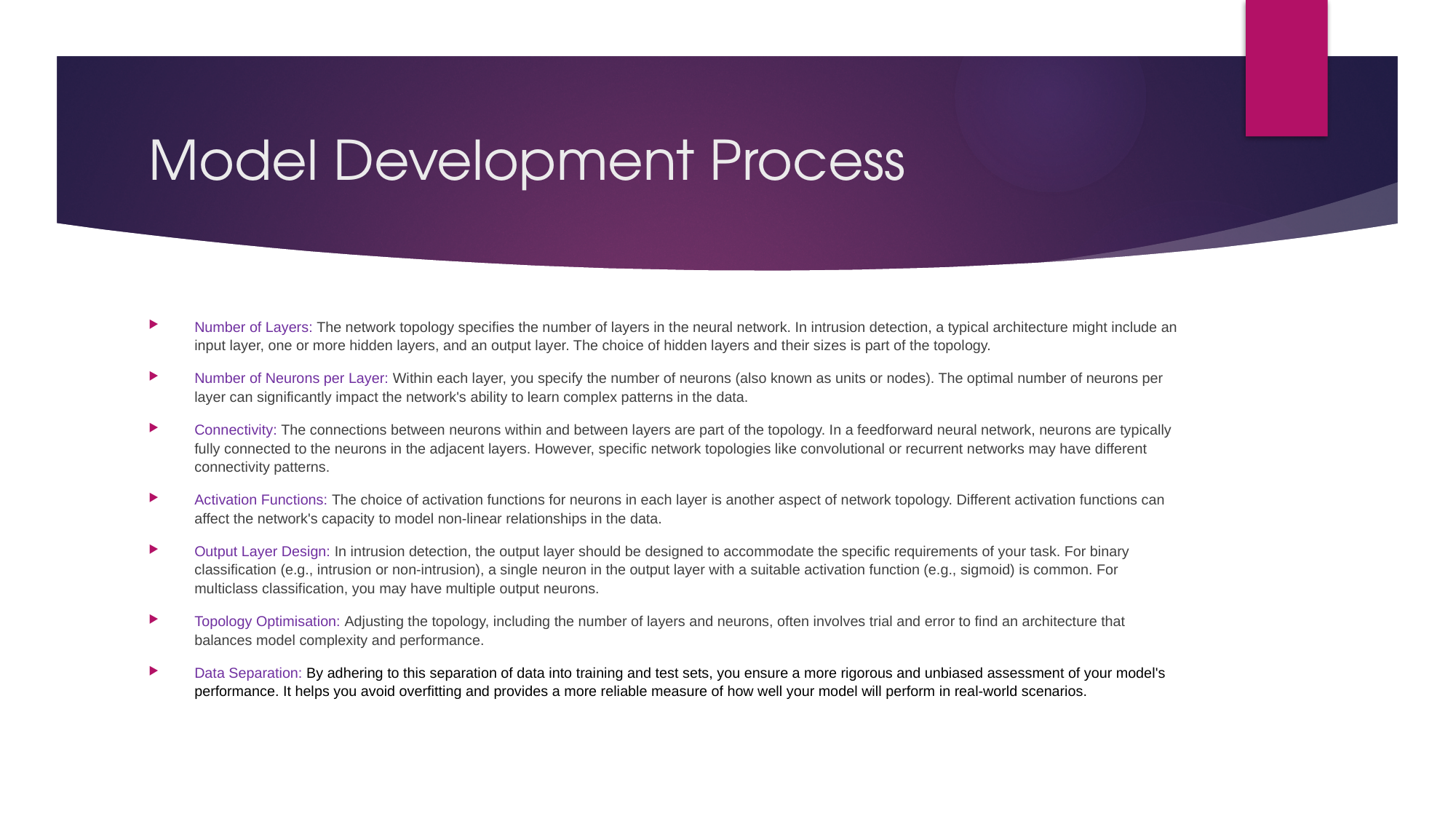

# Model Development Process
Number of Layers: The network topology specifies the number of layers in the neural network. In intrusion detection, a typical architecture might include an input layer, one or more hidden layers, and an output layer. The choice of hidden layers and their sizes is part of the topology.
Number of Neurons per Layer: Within each layer, you specify the number of neurons (also known as units or nodes). The optimal number of neurons per layer can significantly impact the network's ability to learn complex patterns in the data.
Connectivity: The connections between neurons within and between layers are part of the topology. In a feedforward neural network, neurons are typically fully connected to the neurons in the adjacent layers. However, specific network topologies like convolutional or recurrent networks may have different connectivity patterns.
Activation Functions: The choice of activation functions for neurons in each layer is another aspect of network topology. Different activation functions can affect the network's capacity to model non-linear relationships in the data.
Output Layer Design: In intrusion detection, the output layer should be designed to accommodate the specific requirements of your task. For binary classification (e.g., intrusion or non-intrusion), a single neuron in the output layer with a suitable activation function (e.g., sigmoid) is common. For multiclass classification, you may have multiple output neurons.
Topology Optimisation: Adjusting the topology, including the number of layers and neurons, often involves trial and error to find an architecture that balances model complexity and performance.
Data Separation: By adhering to this separation of data into training and test sets, you ensure a more rigorous and unbiased assessment of your model's performance. It helps you avoid overfitting and provides a more reliable measure of how well your model will perform in real-world scenarios.